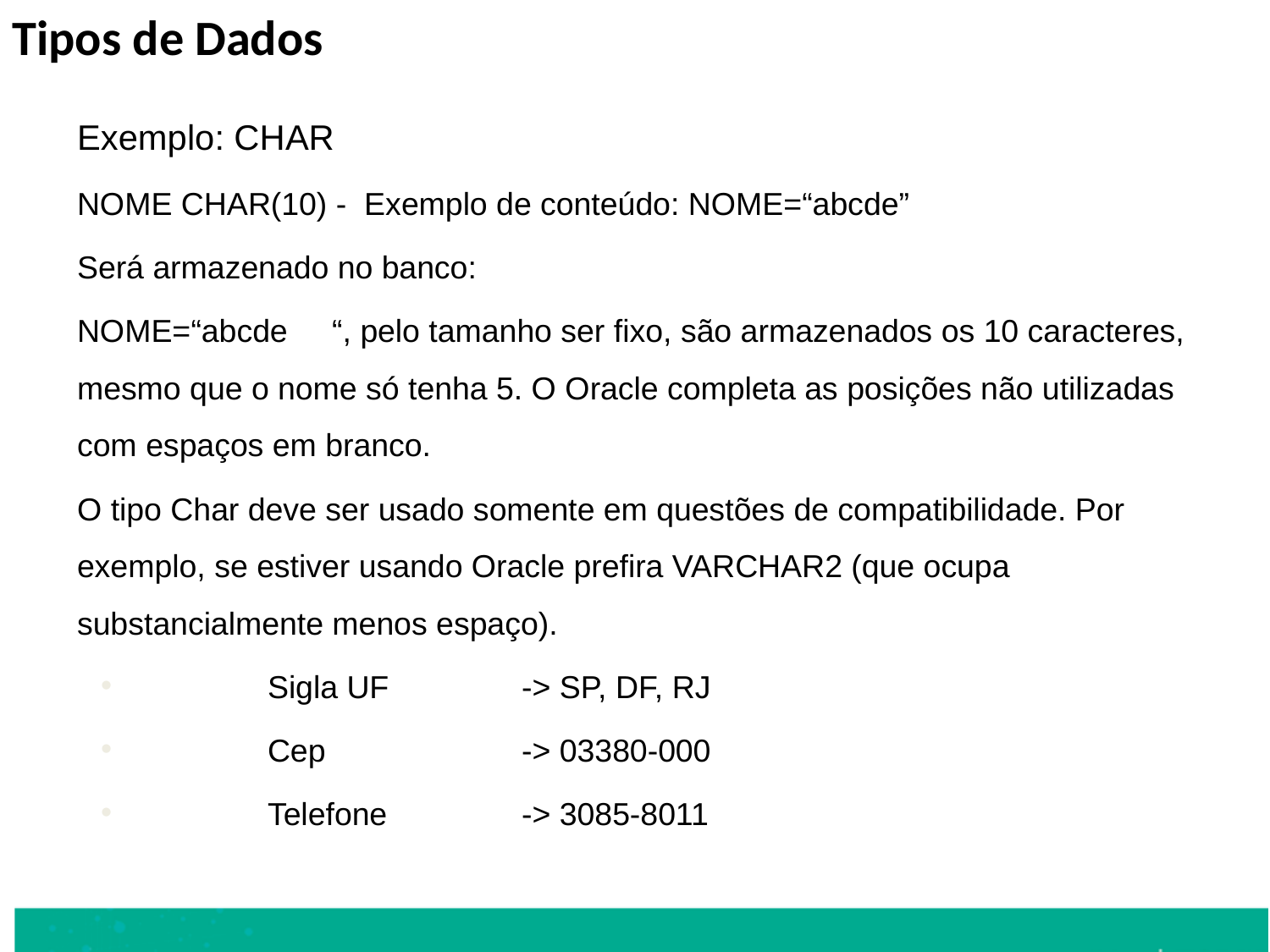

Tipos de Dados
	Exemplo: CHAR
	NOME CHAR(10) -  Exemplo de conteúdo: NOME=“abcde”
	Será armazenado no banco:
	NOME=“abcde     “, pelo tamanho ser fixo, são armazenados os 10 caracteres, mesmo que o nome só tenha 5. O Oracle completa as posições não utilizadas com espaços em branco.
	O tipo Char deve ser usado somente em questões de compatibilidade. Por exemplo, se estiver usando Oracle prefira VARCHAR2 (que ocupa substancialmente menos espaço).
	Sigla UF 	-> SP, DF, RJ
	Cep		-> 03380-000
	Telefone 	-> 3085-8011